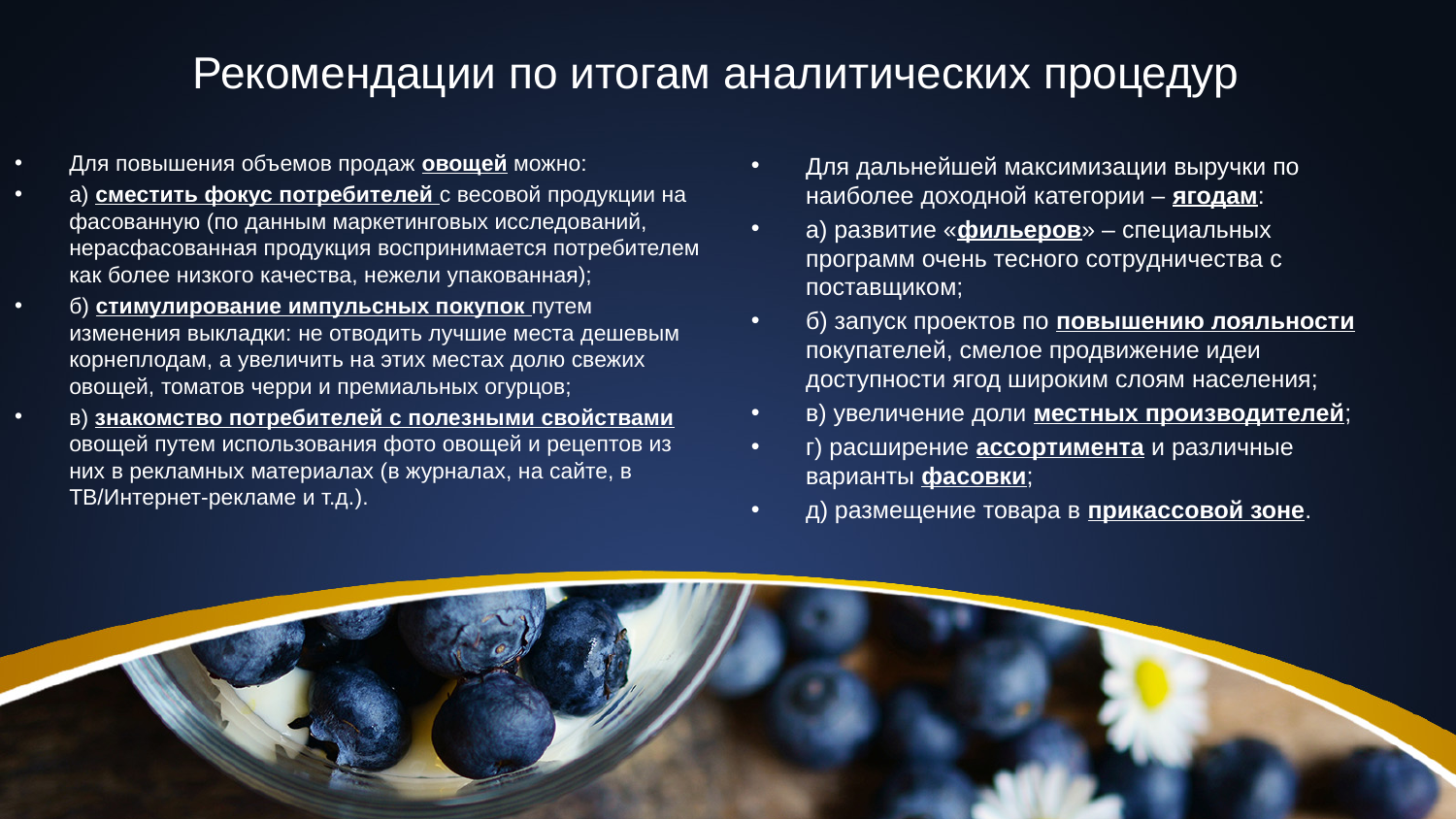

# Рекомендации по итогам аналитических процедур
Для повышения объемов продаж овощей можно:
а) сместить фокус потребителей с весовой продукции на фасованную (по данным маркетинговых исследований, нерасфасованная продукция воспринимается потребителем как более низкого качества, нежели упакованная);
б) стимулирование импульсных покупок путем изменения выкладки: не отводить лучшие места дешевым корнеплодам, а увеличить на этих местах долю свежих овощей, томатов черри и премиальных огурцов;
в) знакомство потребителей с полезными свойствами овощей путем использования фото овощей и рецептов из них в рекламных материалах (в журналах, на сайте, в ТВ/Интернет-рекламе и т.д.).
Для дальнейшей максимизации выручки по наиболее доходной категории – ягодам:
а) развитие «фильеров» – специальных программ очень тесного сотрудничества с поставщиком;
б) запуск проектов по повышению лояльности покупателей, смелое продвижение идеи доступности ягод широким слоям населения;
в) увеличение доли местных производителей;
г) расширение ассортимента и различные варианты фасовки;
д) размещение товара в прикассовой зоне.